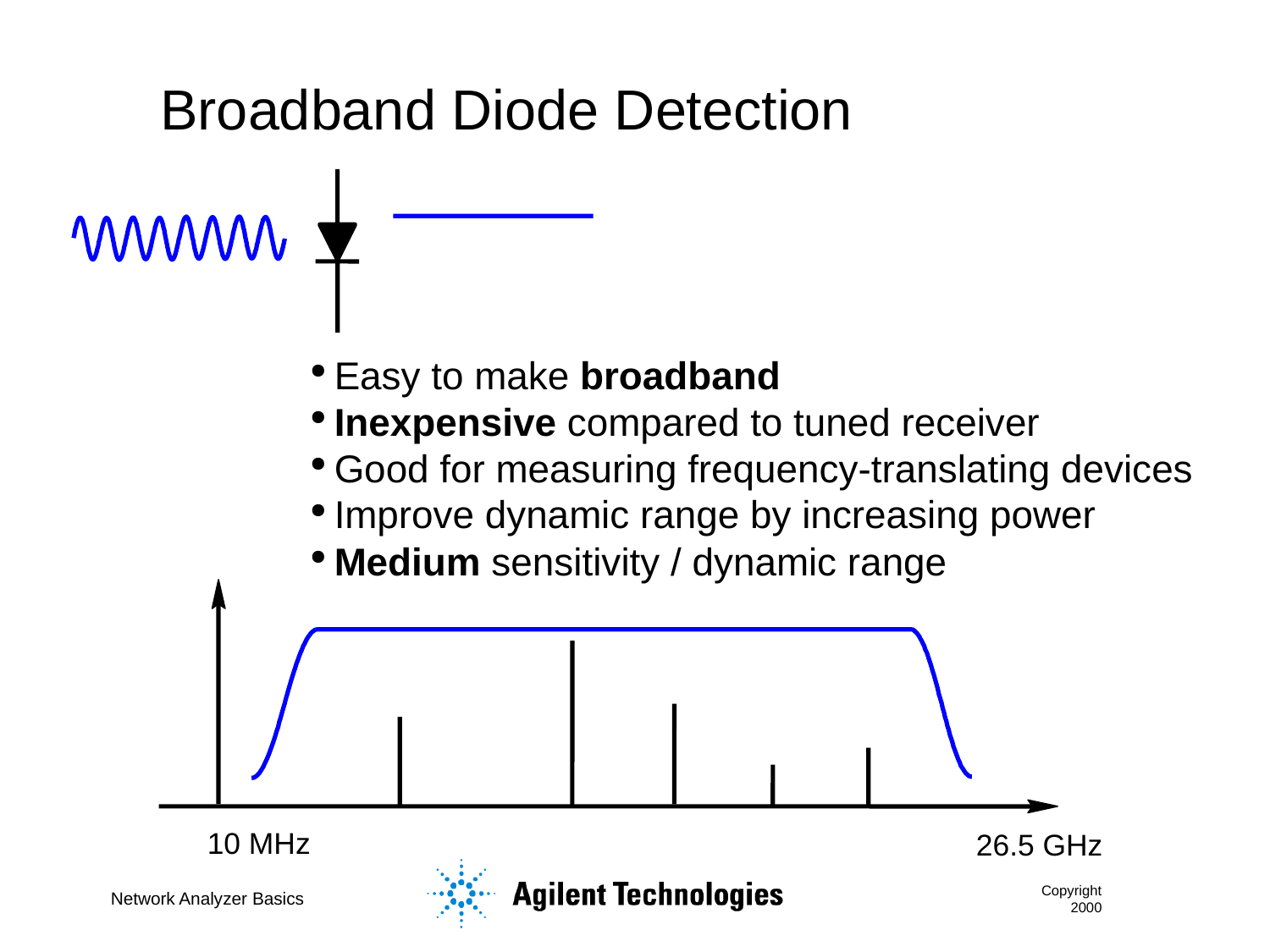

Broadband Diode Detection

Easy to make broadband
Inexpensive compared to tuned receiver
Good for measuring frequency-translating devices
Improve dynamic range by increasing power
Medium sensitivity / dynamic range

10 MHz
26.5 GHz
Copyright 2000
Network Analyzer Basics